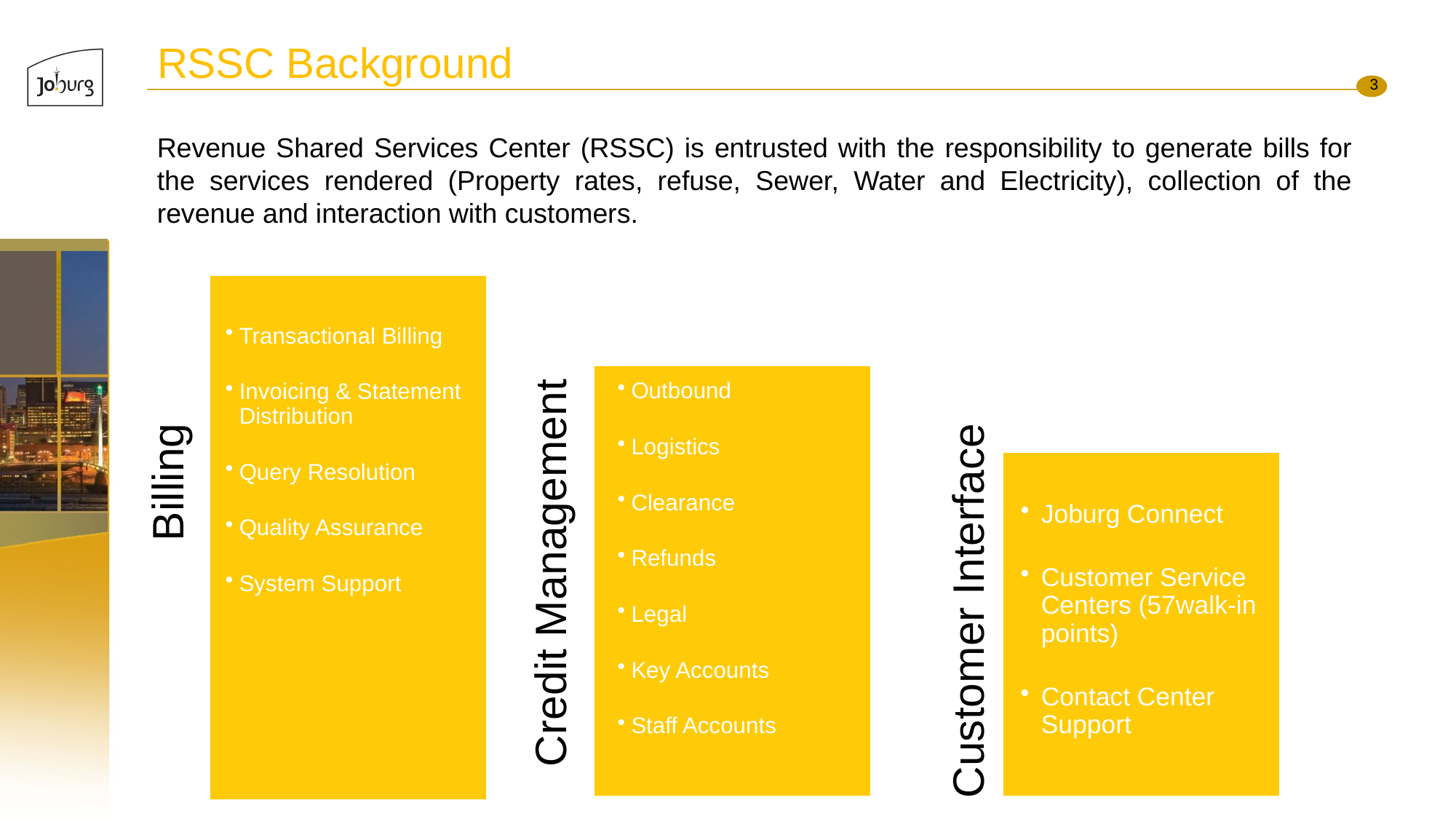

# RSSC Background
Revenue Shared Services Center (RSSC) is entrusted with the responsibility to generate bills for the services rendered (Property rates, refuse, Sewer, Water and Electricity), collection of the revenue and interaction with customers.

Transactional Billing

Invoicing & Statement Distribution

Query Resolution

Quality Assurance

System Support

Outbound

Logistics

Clearance

Refunds

Legal

Key Accounts

Staff Accounts

Billing

Credit Management

Customer Interface

Joburg Connect

Customer Service Centers (57walk-in points)

Contact Center Support